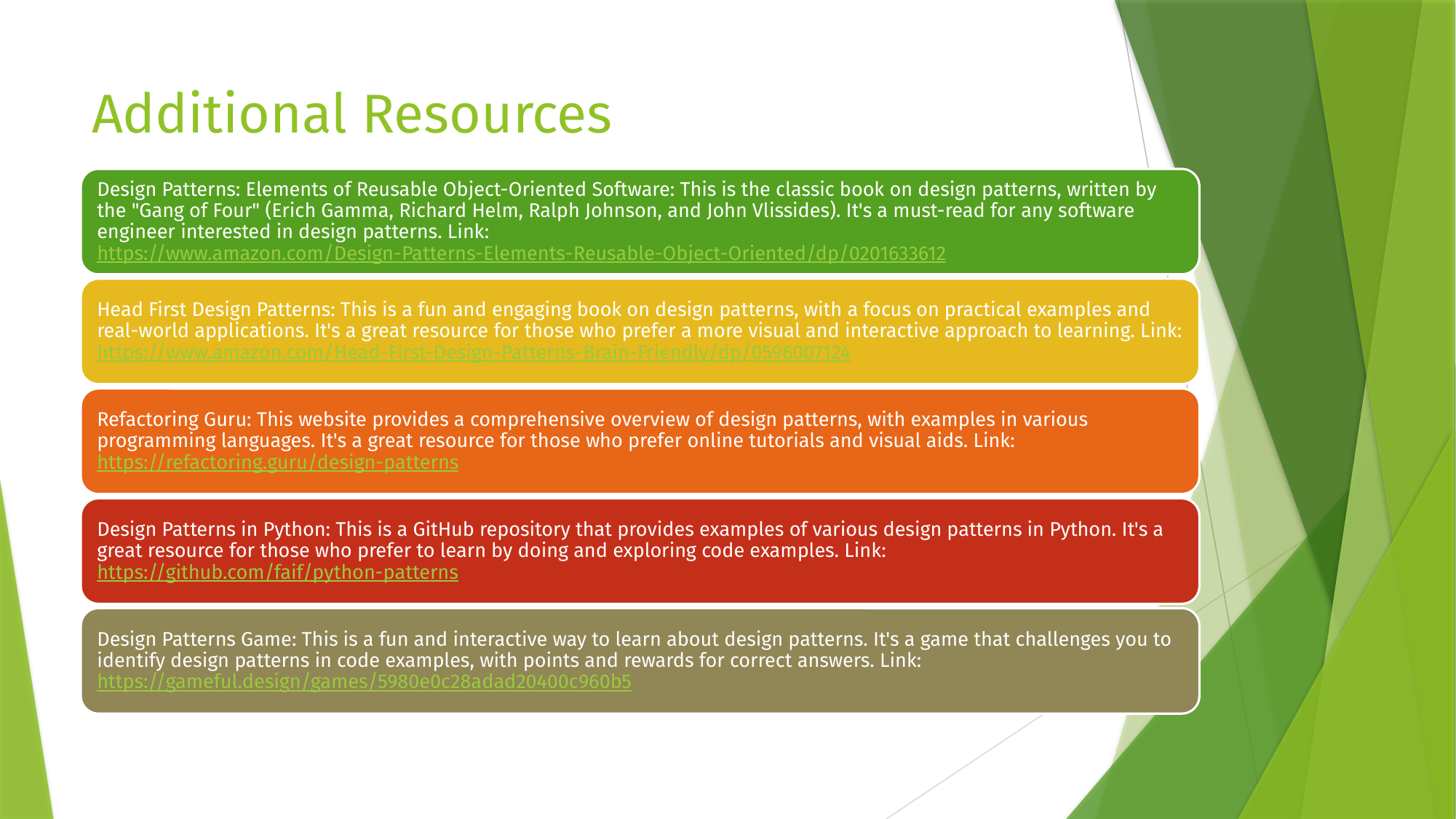

# Additional Resources
Design Patterns: Elements of Reusable Object-Oriented Software: This is the classic book on design patterns, written by the "Gang of Four" (Erich Gamma, Richard Helm, Ralph Johnson, and John Vlissides). It's a must-read for any software engineer interested in design patterns. Link: https://www.amazon.com/Design-Patterns-Elements-Reusable-Object-Oriented/dp/0201633612
Head First Design Patterns: This is a fun and engaging book on design patterns, with a focus on practical examples and real-world applications. It's a great resource for those who prefer a more visual and interactive approach to learning. Link: https://www.amazon.com/Head-First-Design-Patterns-Brain-Friendly/dp/0596007124
Refactoring Guru: This website provides a comprehensive overview of design patterns, with examples in various programming languages. It's a great resource for those who prefer online tutorials and visual aids. Link: https://refactoring.guru/design-patterns
Design Patterns in Python: This is a GitHub repository that provides examples of various design patterns in Python. It's a great resource for those who prefer to learn by doing and exploring code examples. Link: https://github.com/faif/python-patterns
Design Patterns Game: This is a fun and interactive way to learn about design patterns. It's a game that challenges you to identify design patterns in code examples, with points and rewards for correct answers. Link: https://gameful.design/games/5980e0c28adad20400c960b5